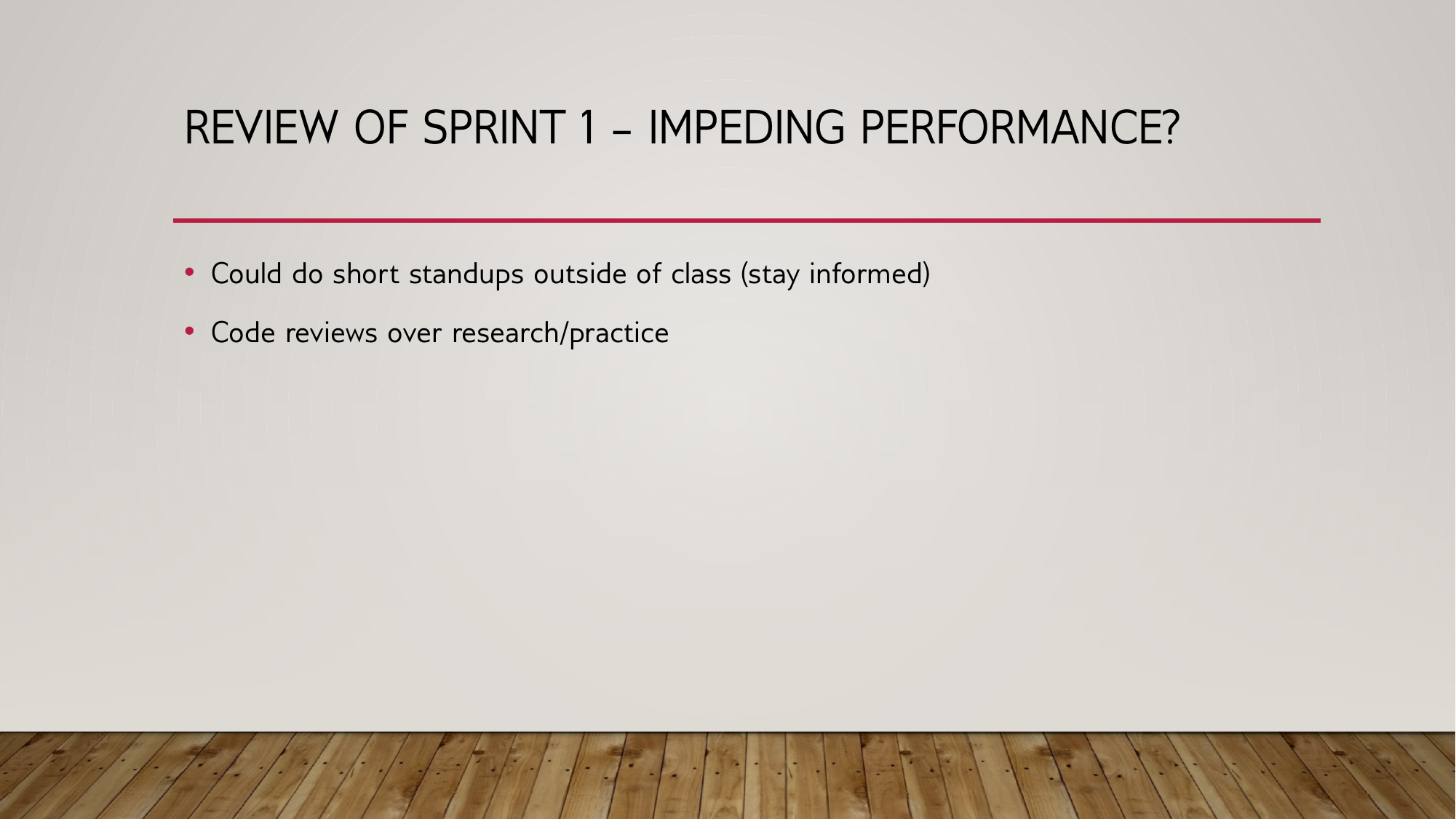

# Review of Sprint 1 – Impeding Performance?
Could do short standups outside of class (stay informed)
Code reviews over research/practice